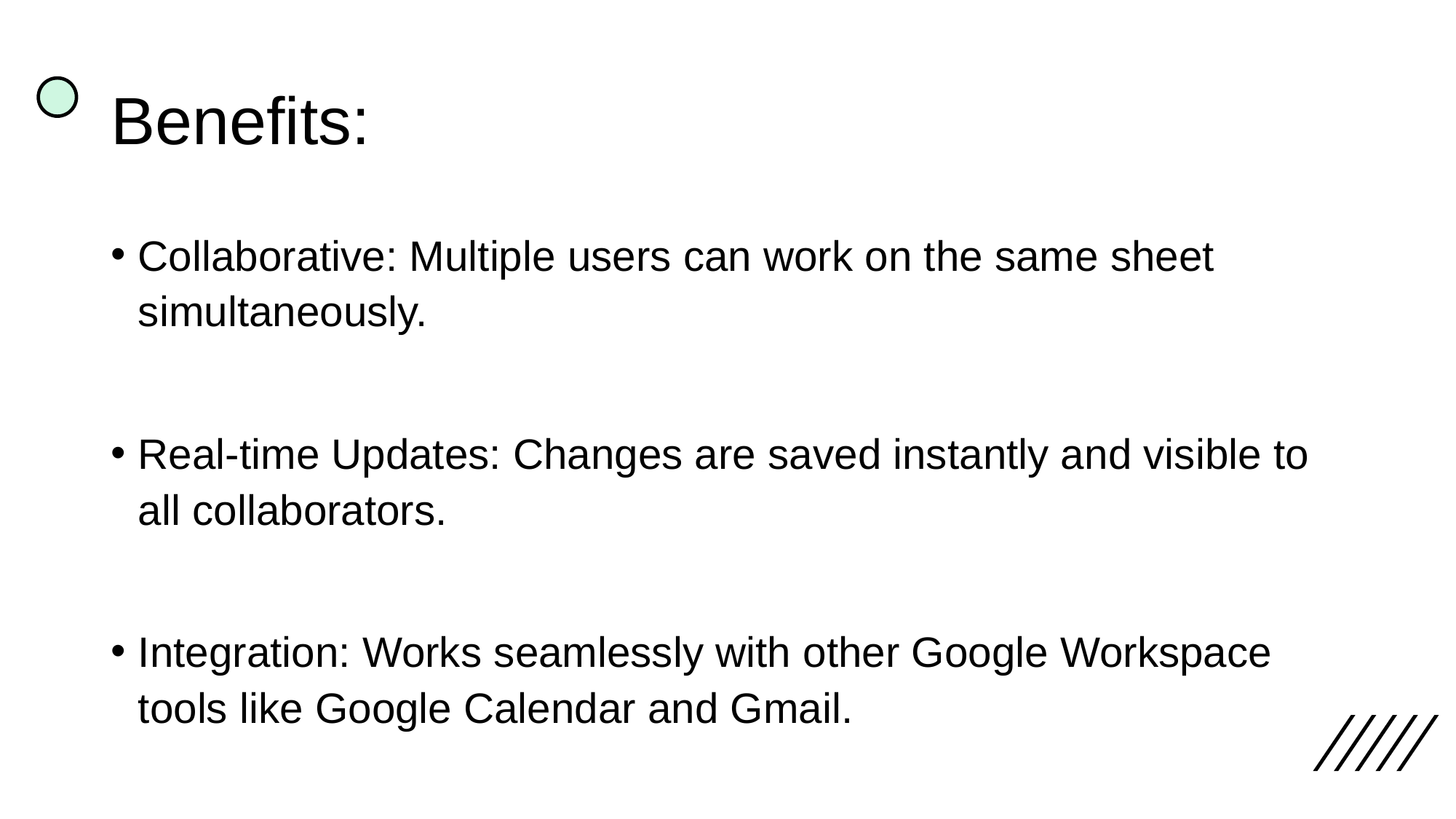

# Benefits:
Collaborative: Multiple users can work on the same sheet simultaneously.

Real-time Updates: Changes are saved instantly and visible to all collaborators.

Integration: Works seamlessly with other Google Workspace tools like Google Calendar and Gmail.